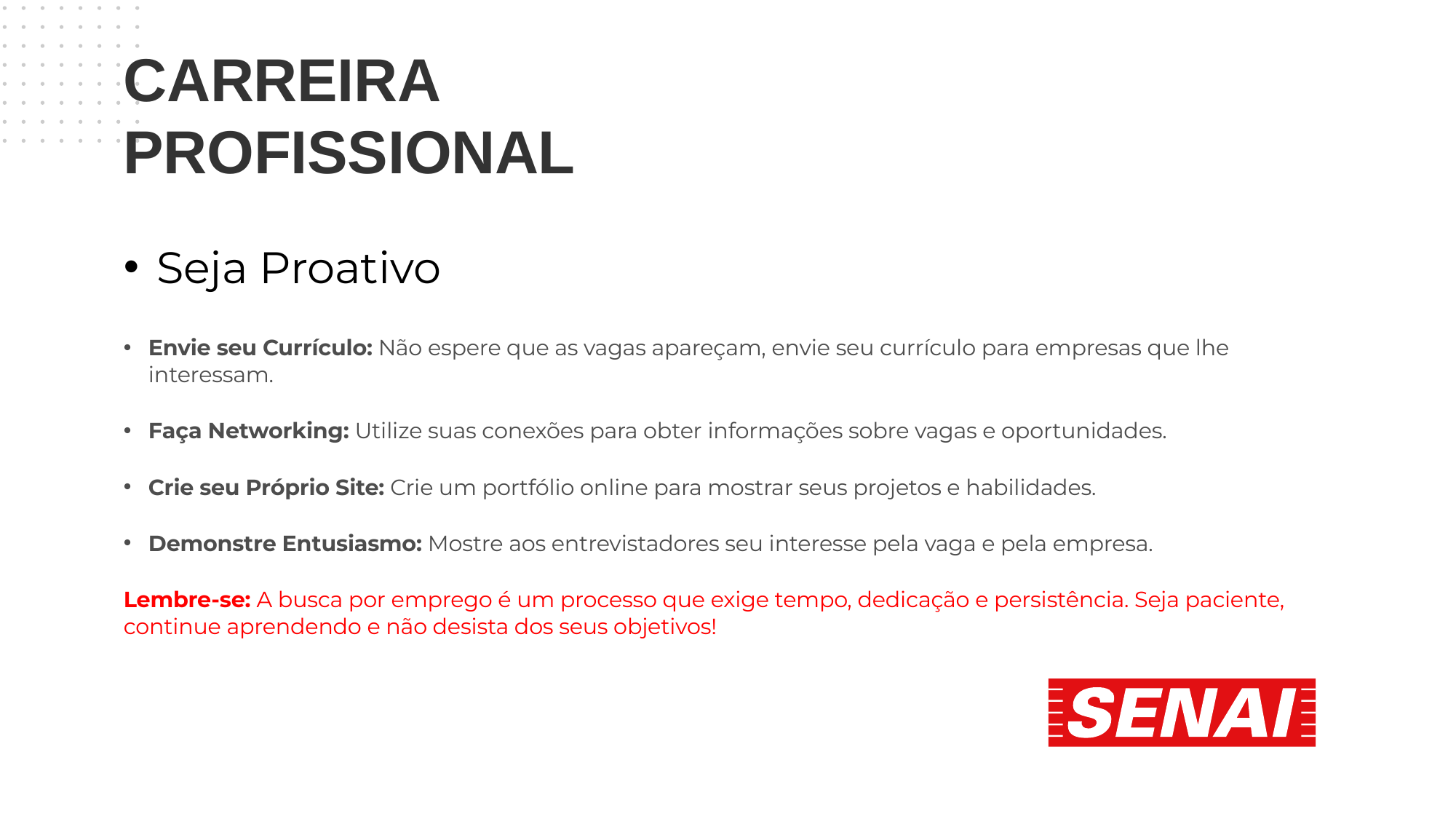

CARREIRA PROFISSIONAL

# Seja Proativo
Envie seu Currículo: Não espere que as vagas apareçam, envie seu currículo para empresas que lhe interessam.

Faça Networking: Utilize suas conexões para obter informações sobre vagas e oportunidades.

Crie seu Próprio Site: Crie um portfólio online para mostrar seus projetos e habilidades.

Demonstre Entusiasmo: Mostre aos entrevistadores seu interesse pela vaga e pela empresa.

Lembre-se: A busca por emprego é um processo que exige tempo, dedicação e persistência. Seja paciente, continue aprendendo e não desista dos seus objetivos!